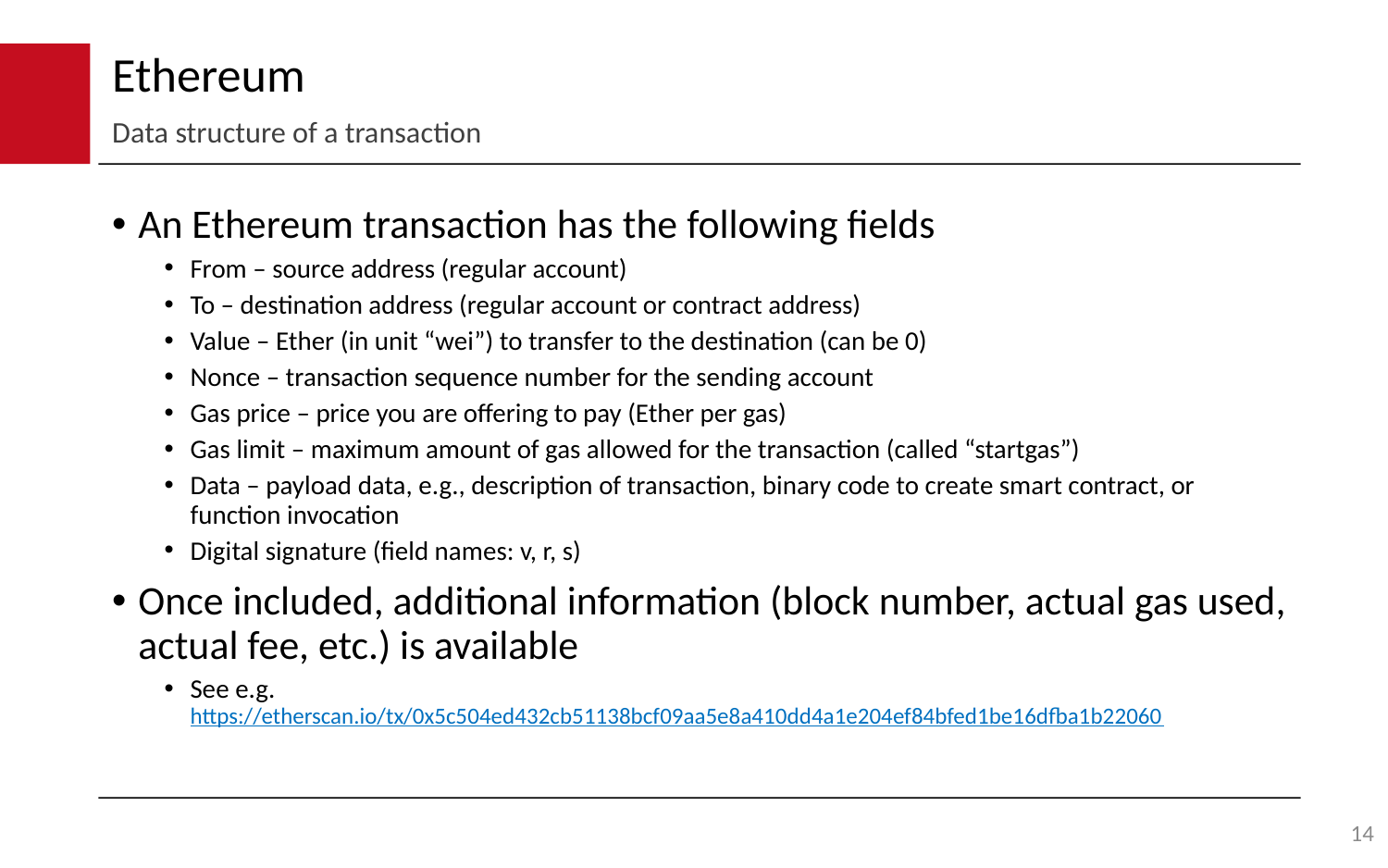

# Ethereum
Data structure of a transaction
An Ethereum transaction has the following fields
From – source address (regular account)
To – destination address (regular account or contract address)
Value – Ether (in unit “wei”) to transfer to the destination (can be 0)
Nonce – transaction sequence number for the sending account
Gas price – price you are offering to pay (Ether per gas)
Gas limit – maximum amount of gas allowed for the transaction (called “startgas”)
Data – payload data, e.g., description of transaction, binary code to create smart contract, or function invocation
Digital signature (field names: v, r, s)
Once included, additional information (block number, actual gas used, actual fee, etc.) is available
See e.g.
https://etherscan.io/tx/0x5c504ed432cb51138bcf09aa5e8a410dd4a1e204ef84bfed1be16dfba1b22060
14